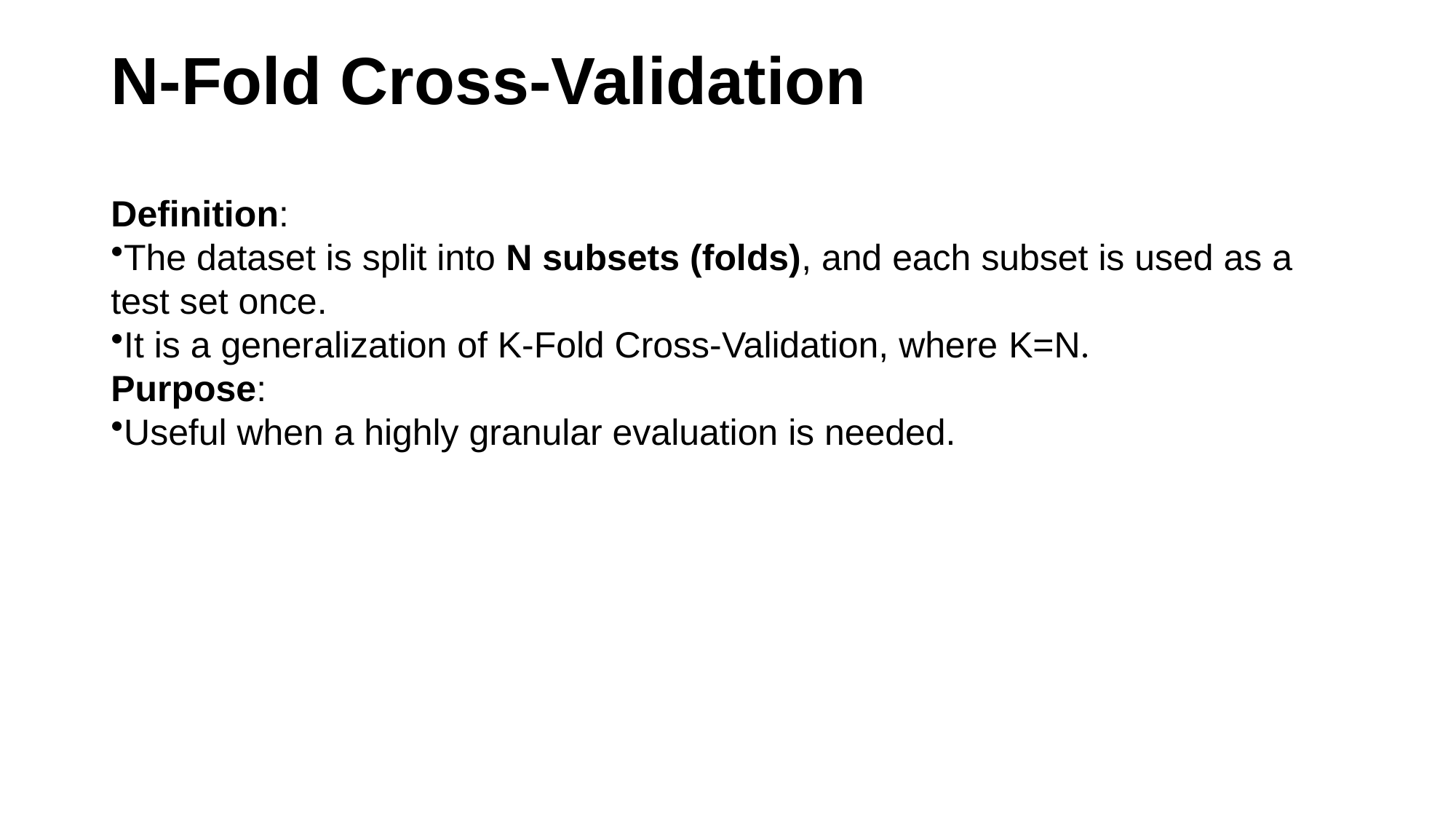

# N-Fold Cross-Validation
Definition:
The dataset is split into N subsets (folds), and each subset is used as a test set once.
It is a generalization of K-Fold Cross-Validation, where K=N.
Purpose:
Useful when a highly granular evaluation is needed.